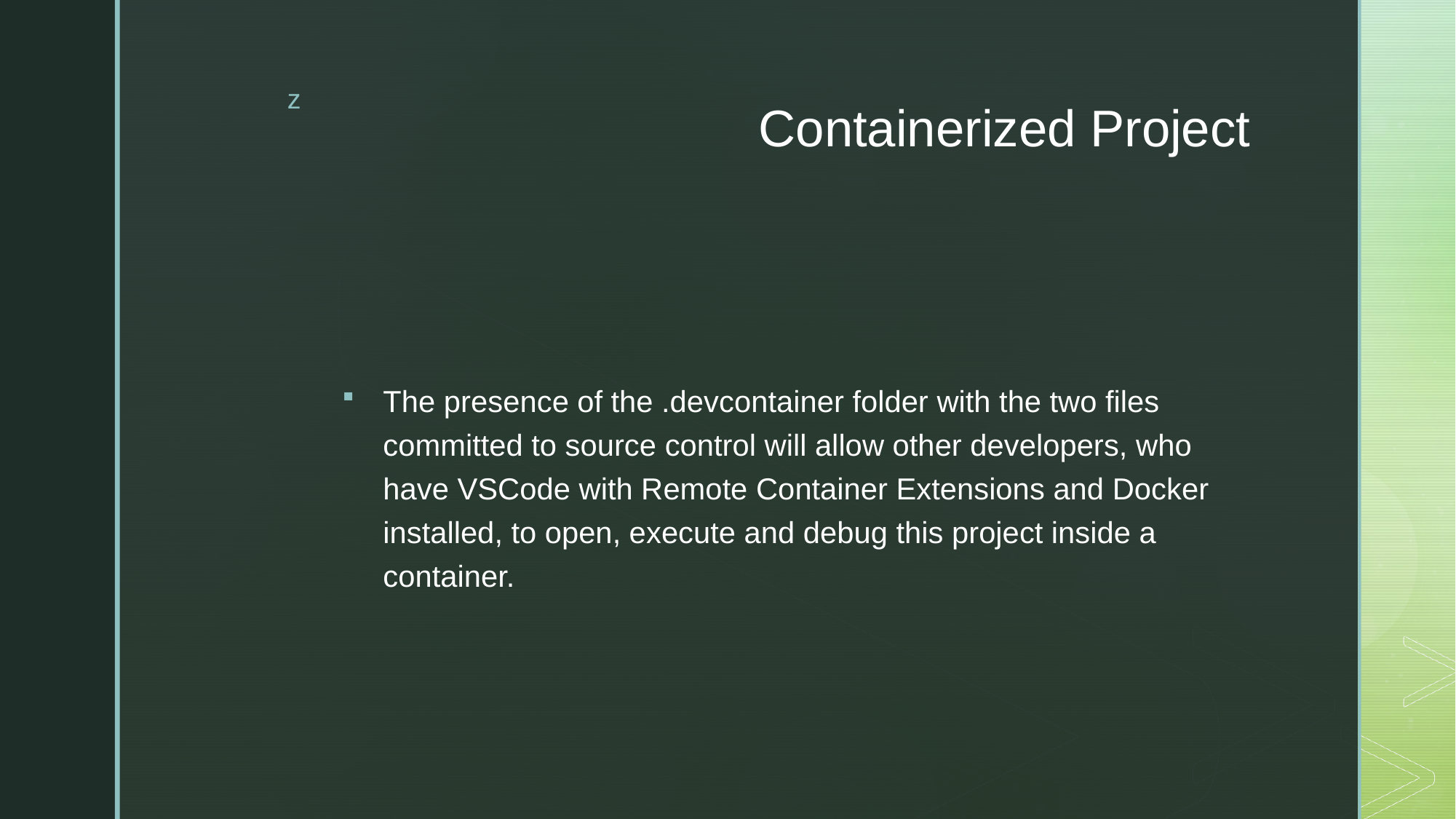

# Containerized Project
The presence of the .devcontainer folder with the two files committed to source control will allow other developers, who have VSCode with Remote Container Extensions and Docker installed, to open, execute and debug this project inside a container.